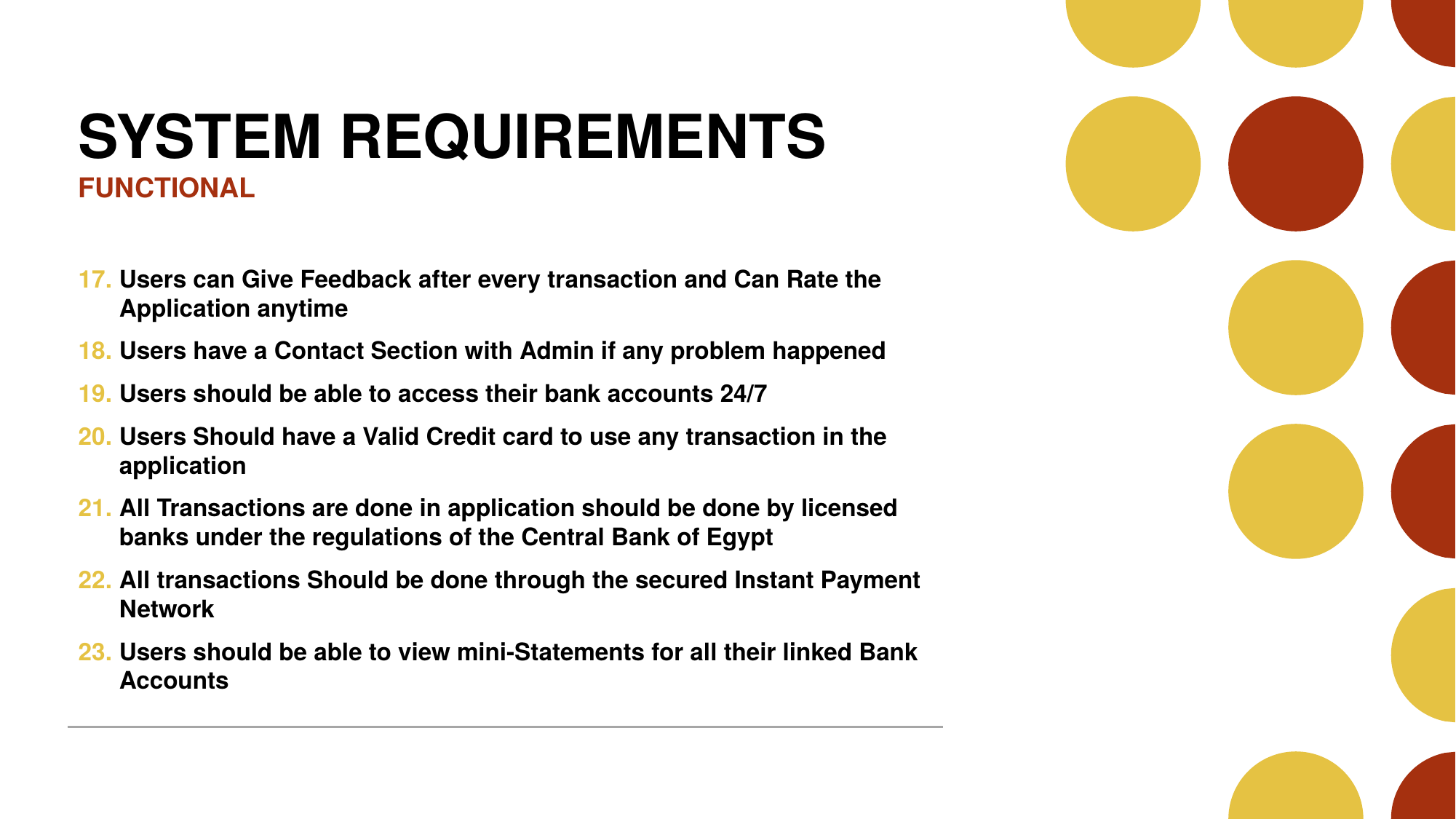

# SYSTEM REQUIREMENTS FUNCTIONAL
Users can Give Feedback after every transaction and Can Rate the Application anytime
Users have a Contact Section with Admin if any problem happened
Users should be able to access their bank accounts 24/7
Users Should have a Valid Credit card to use any transaction in the application
All Transactions are done in application should be done by licensed banks under the regulations of the Central Bank of Egypt
All transactions Should be done through the secured Instant Payment Network
Users should be able to view mini-Statements for all their linked Bank Accounts